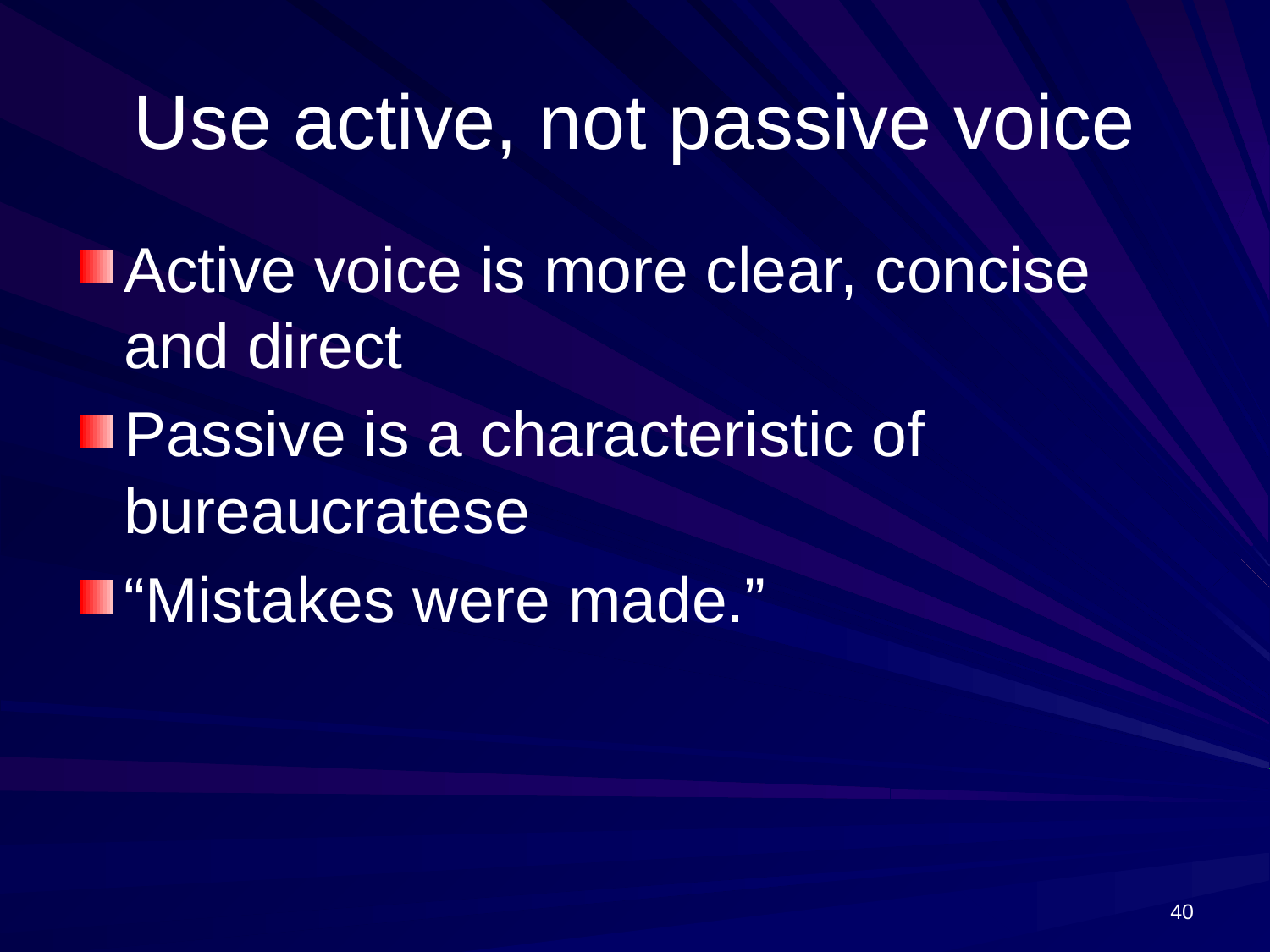

# Use active, not passive voice
Active voice is more clear, concise and direct
Passive is a characteristic of bureaucratese
“Mistakes were made.”
40